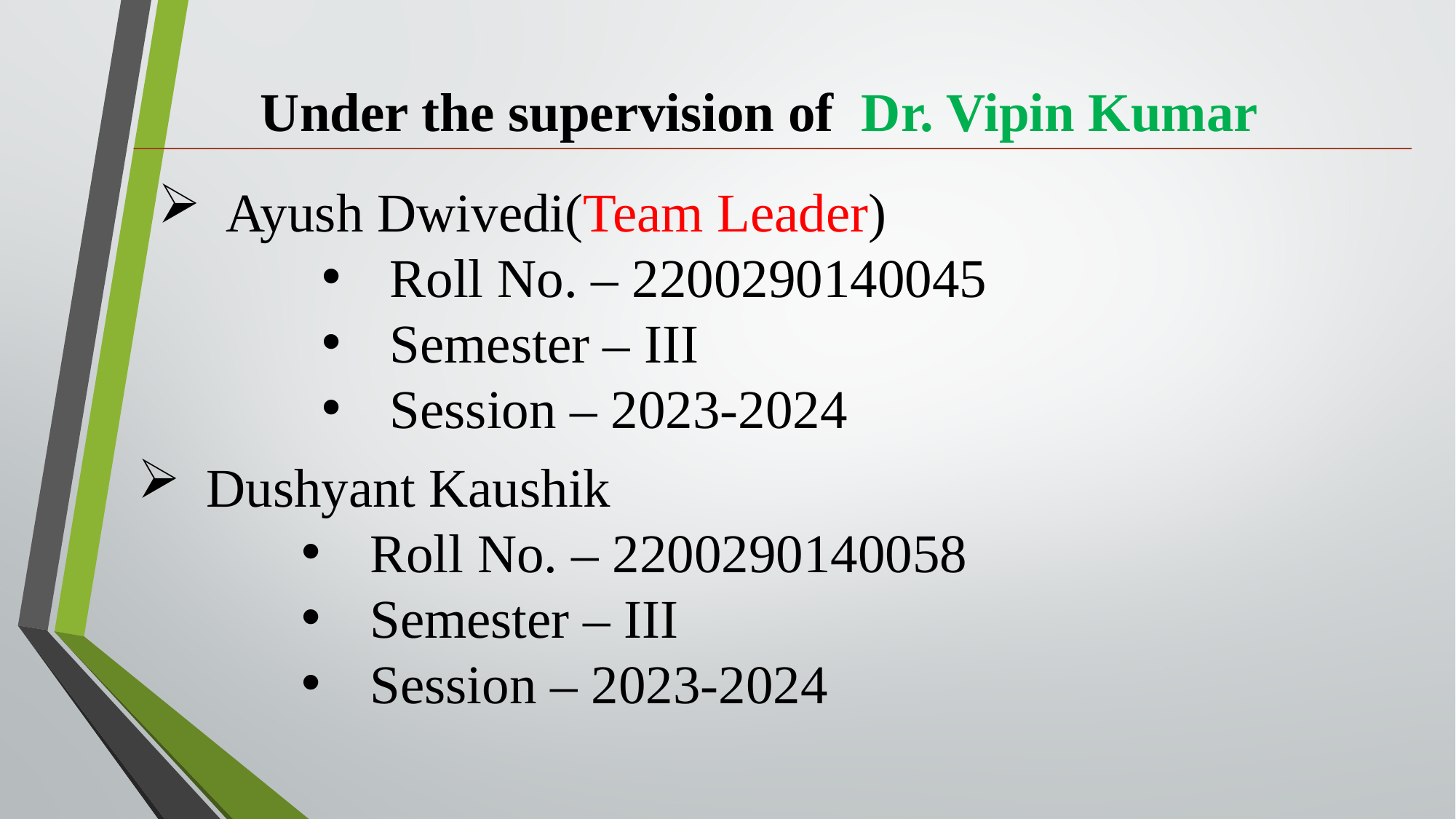

Under the supervision of  Dr. Vipin Kumar
Ayush Dwivedi(Team Leader)
Roll No. – 2200290140045
Semester – III
Session – 2023-2024
Dushyant Kaushik
Roll No. – 2200290140058
Semester – III
Session – 2023-2024